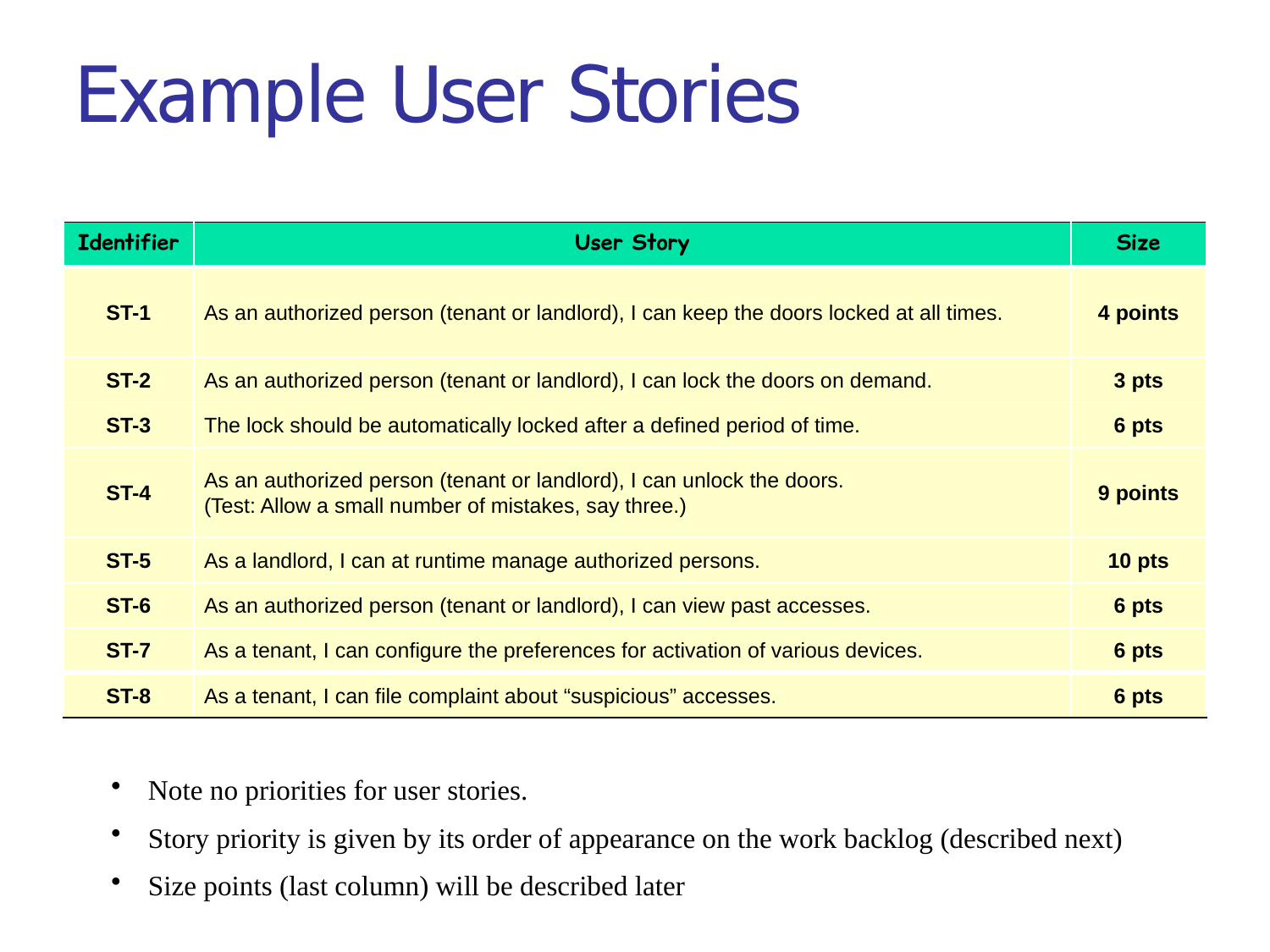

# Example User Stories
| Identifier | User Story | Size |
| --- | --- | --- |
| ST-1 | As an authorized person (tenant or landlord), I can keep the doors locked at all times. | 4 points |
| ST-2 | As an authorized person (tenant or landlord), I can lock the doors on demand. | 3 pts |
| ST-3 | The lock should be automatically locked after a defined period of time. | 6 pts |
| ST-4 | As an authorized person (tenant or landlord), I can unlock the doors. (Test: Allow a small number of mistakes, say three.) | 9 points |
| ST-5 | As a landlord, I can at runtime manage authorized persons. | 10 pts |
| ST-6 | As an authorized person (tenant or landlord), I can view past accesses. | 6 pts |
| ST-7 | As a tenant, I can configure the preferences for activation of various devices. | 6 pts |
| ST-8 | As a tenant, I can file complaint about “suspicious” accesses. | 6 pts |
 Note no priorities for user stories.
 Story priority is given by its order of appearance on the work backlog (described next)
 Size points (last column) will be described later